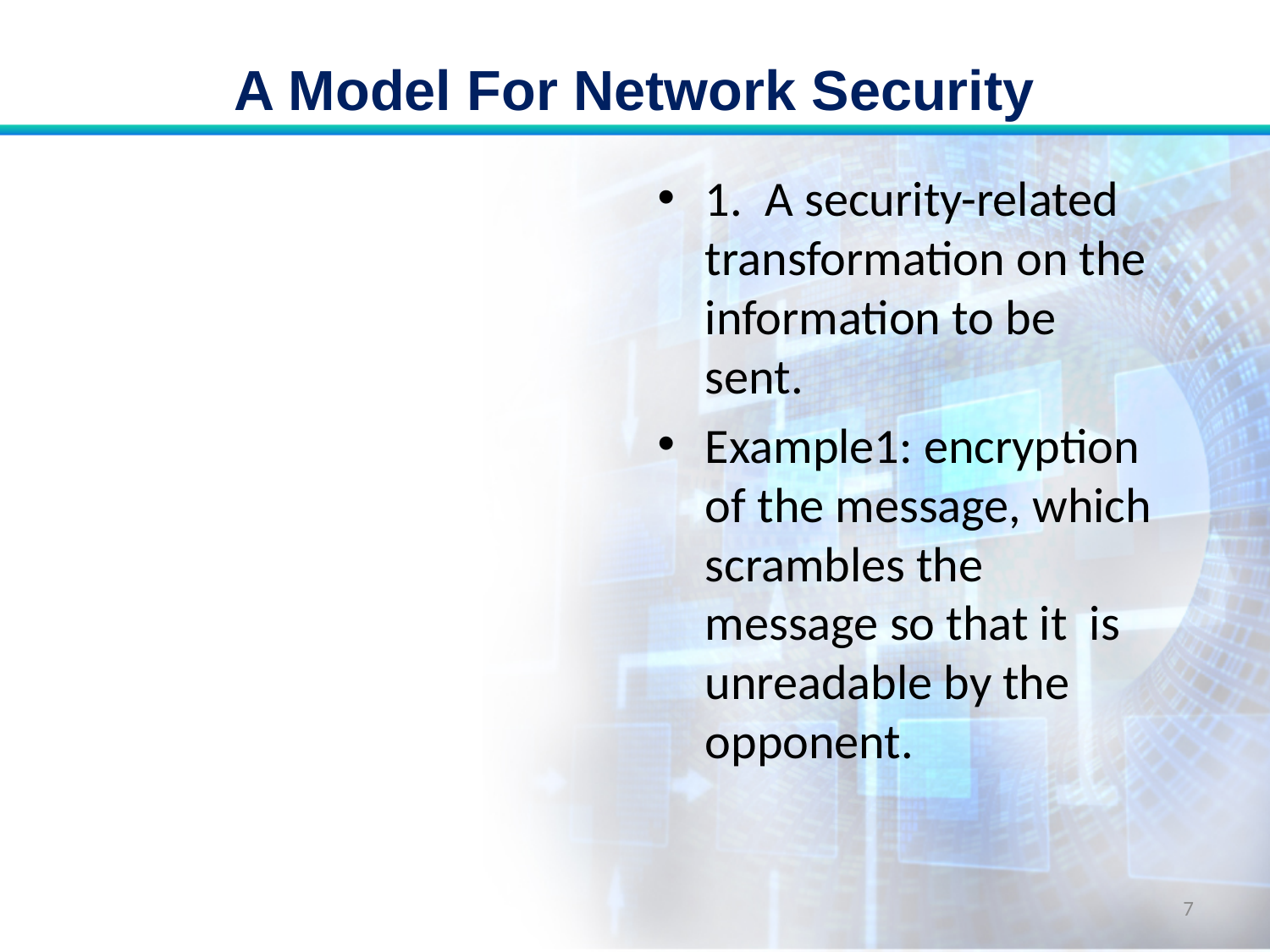

# A Model For Network Security
1.  A security-related transformation on the information to be sent.
Example1: encryption of the message, which scrambles the  message so that it  is unreadable by the opponent.
7